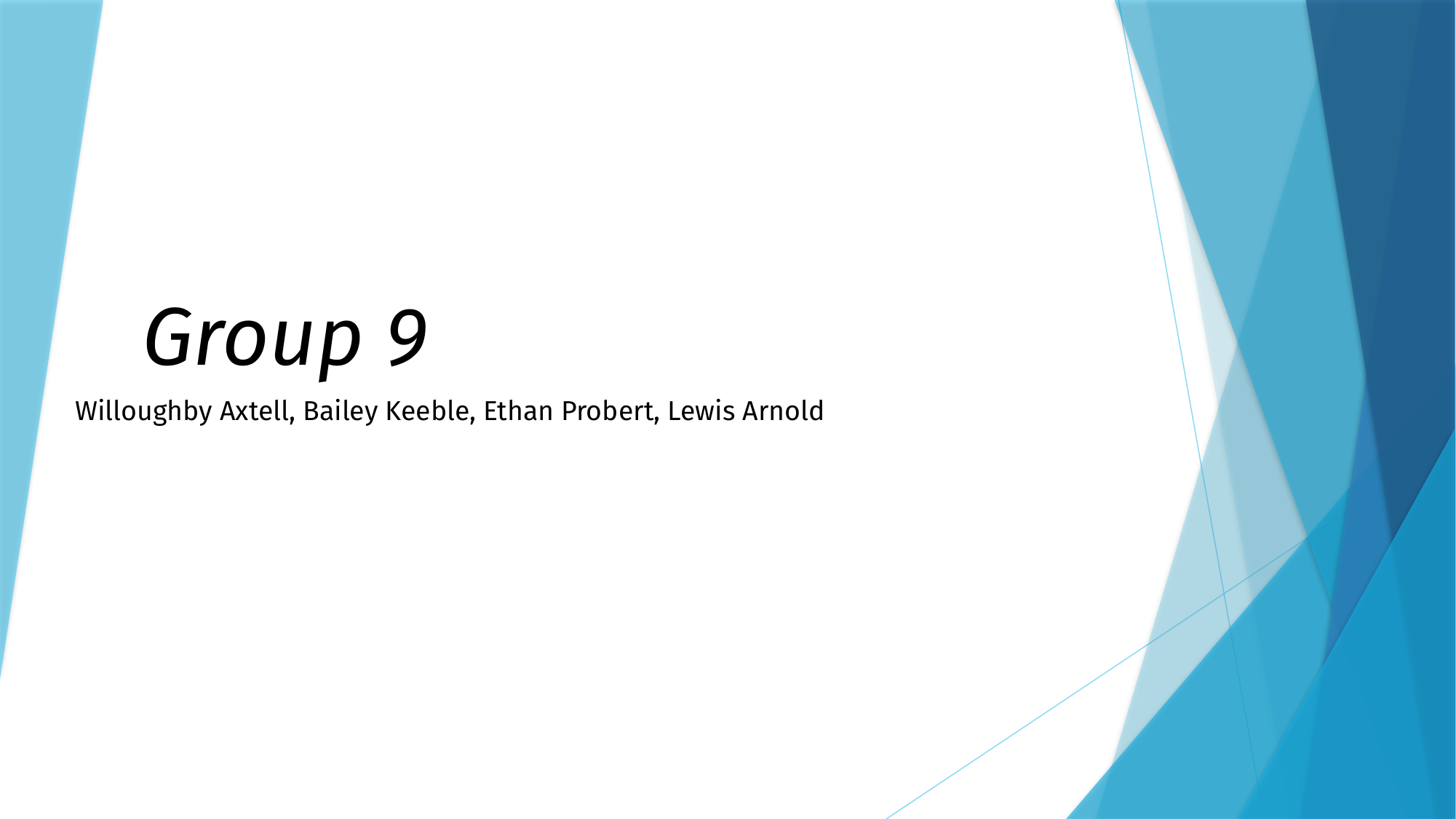

Group 9
Willoughby Axtell, Bailey Keeble, Ethan Probert, Lewis Arnold